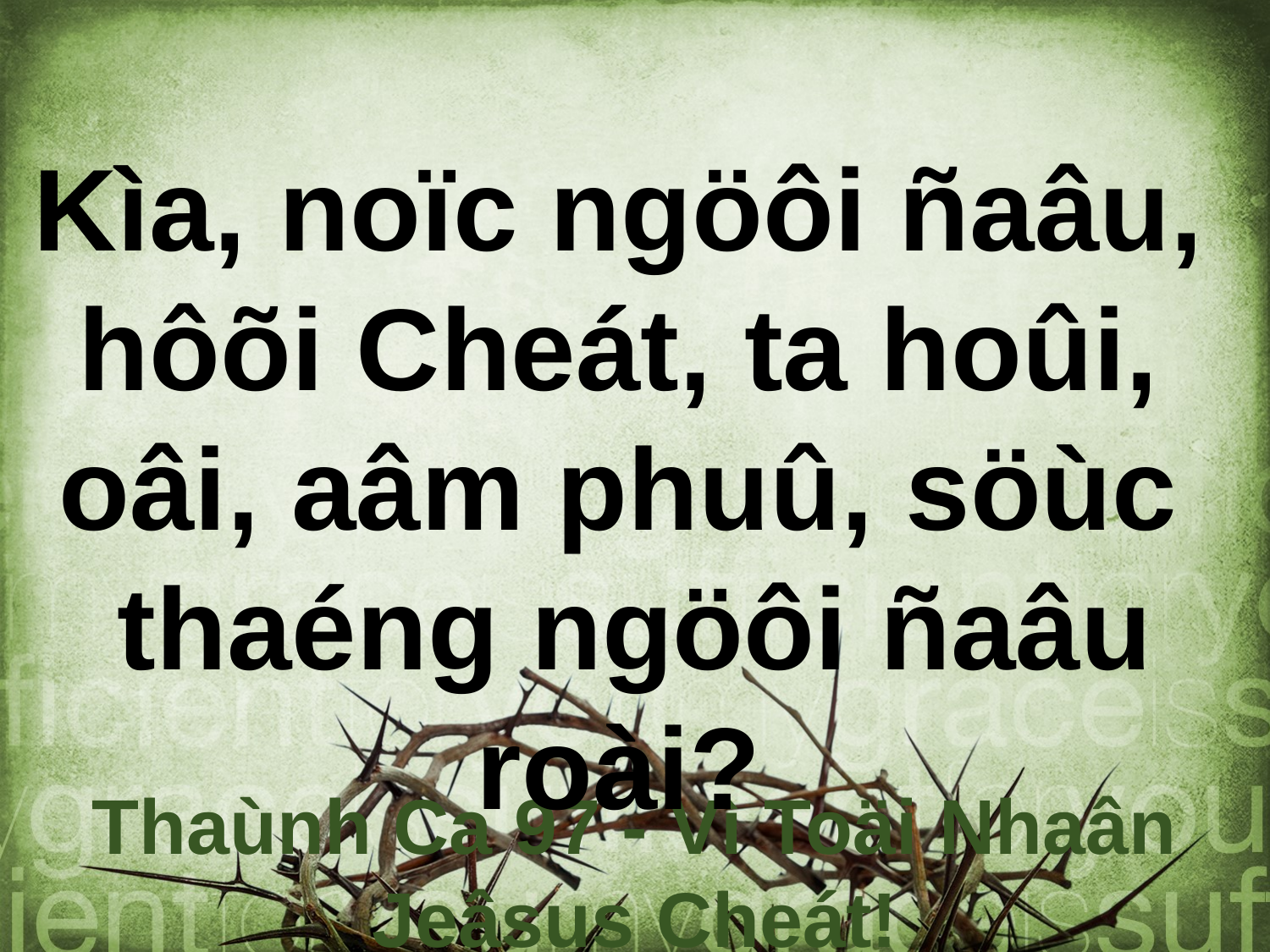

Kìa, noïc ngöôi ñaâu,
hôõi Cheát, ta hoûi,
oâi, aâm phuû, söùc
thaéng ngöôi ñaâu roài?
Thaùnh Ca 97 - Vì Toäi Nhaân Jeâsus Cheát!